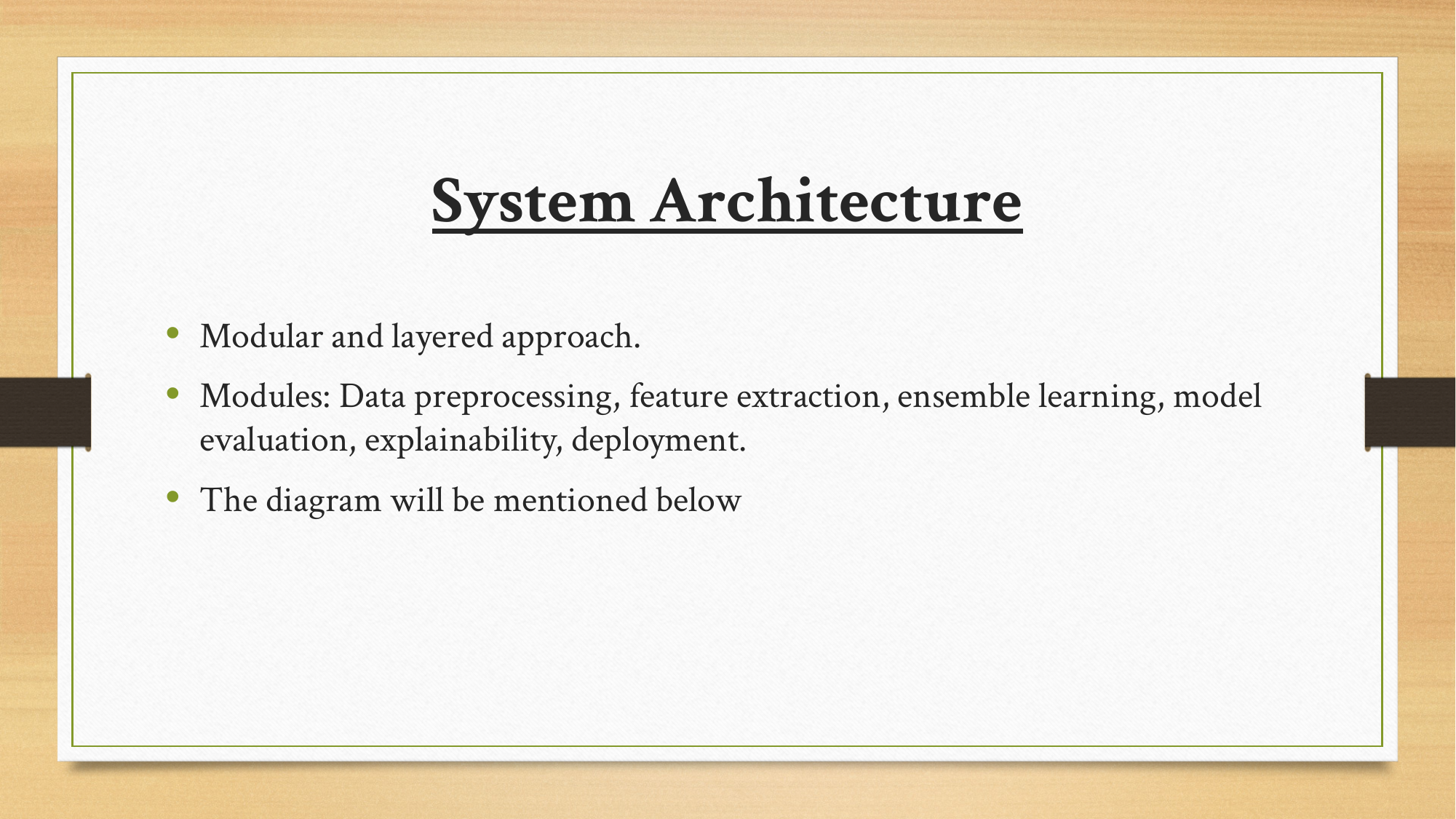

# System Architecture
Modular and layered approach.
Modules: Data preprocessing, feature extraction, ensemble learning, model evaluation, explainability, deployment.
The diagram will be mentioned below